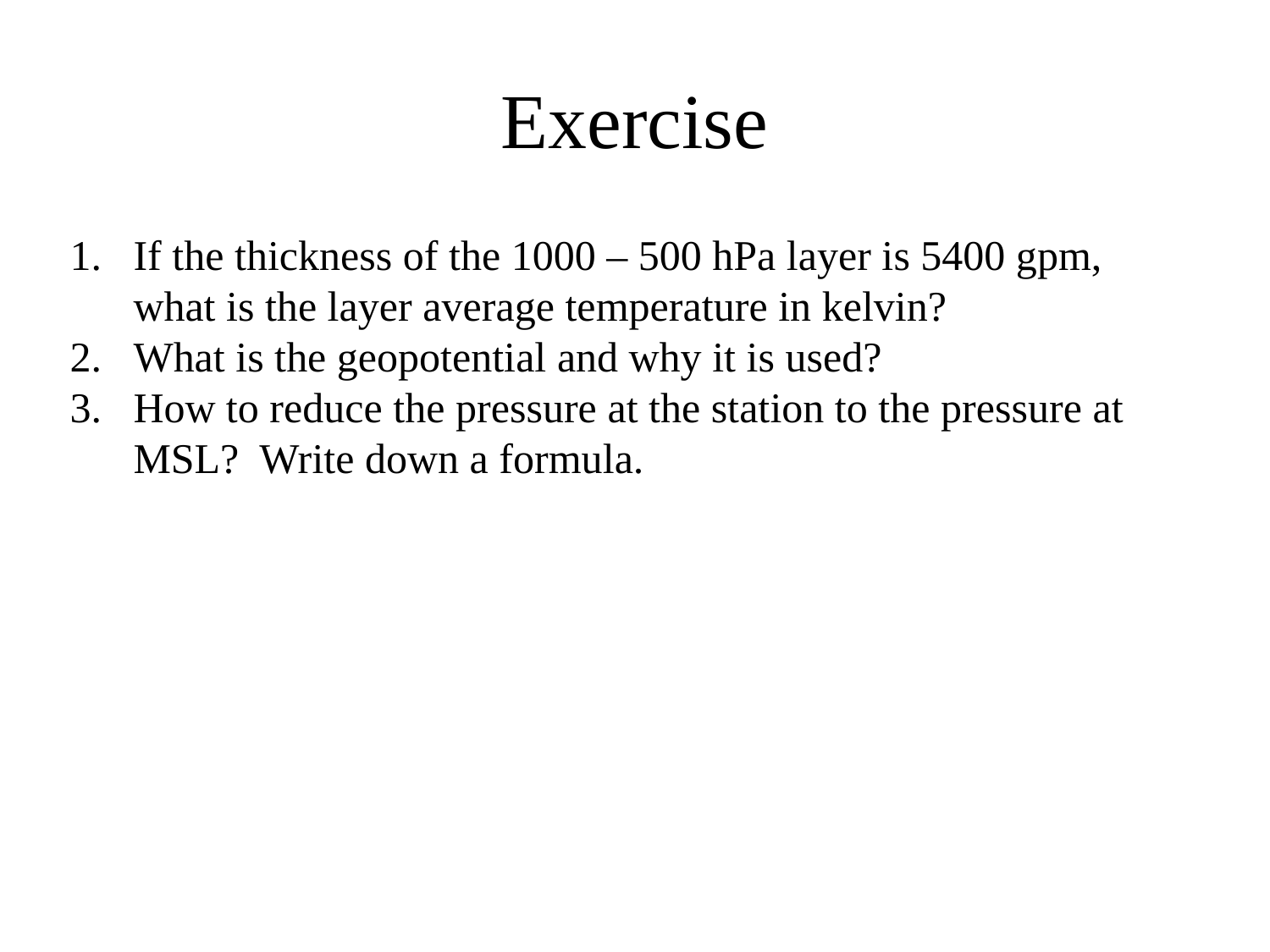

# Exercise
If the thickness of the 1000 – 500 hPa layer is 5400 gpm, what is the layer average temperature in kelvin?
What is the geopotential and why it is used?
How to reduce the pressure at the station to the pressure at MSL?  Write down a formula.